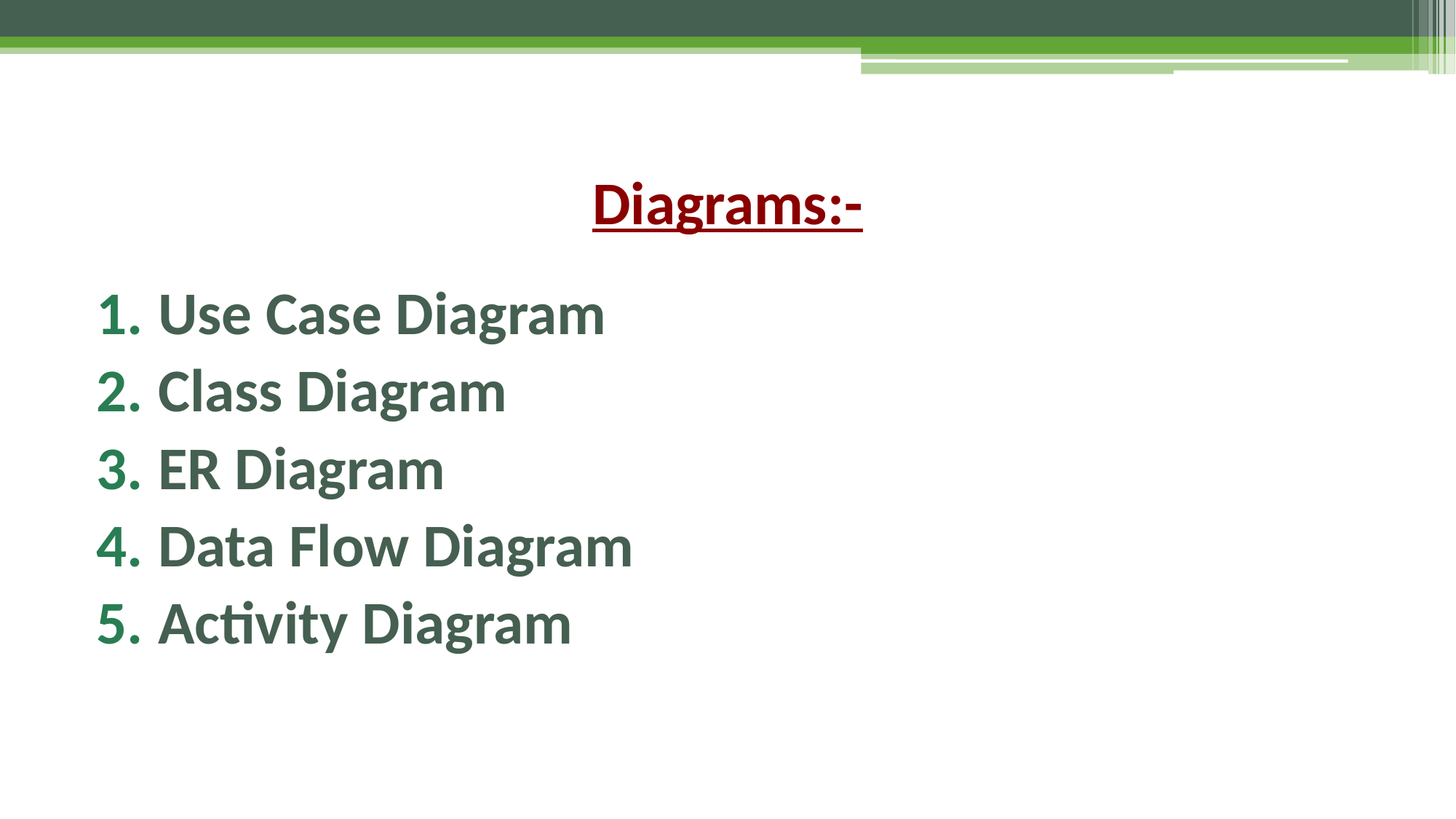

# Diagrams:-
Use Case Diagram
Class Diagram
ER Diagram
Data Flow Diagram
Activity Diagram